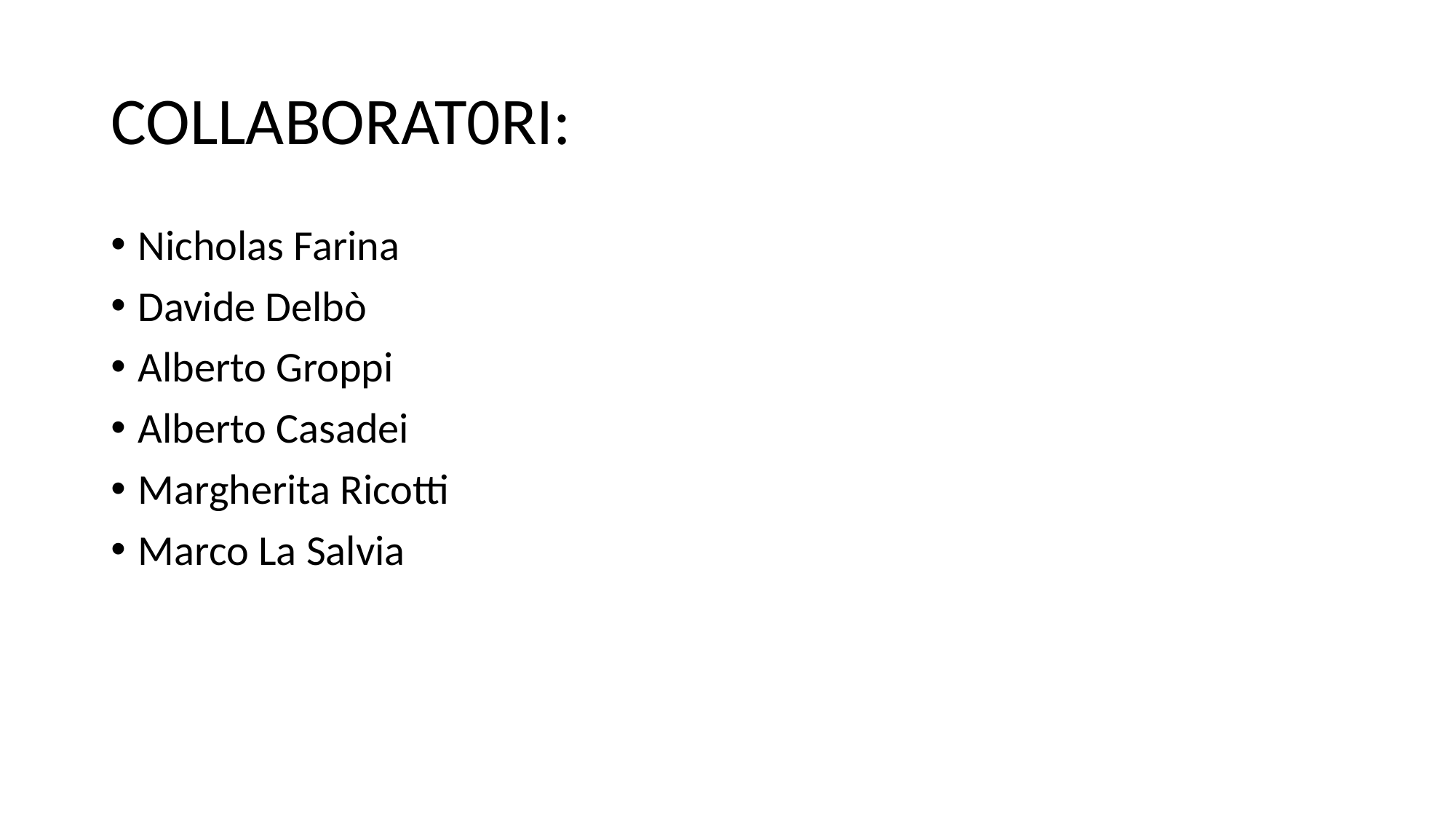

# COLLABORAT0RI:
Nicholas Farina
Davide Delbò
Alberto Groppi
Alberto Casadei
Margherita Ricotti
Marco La Salvia